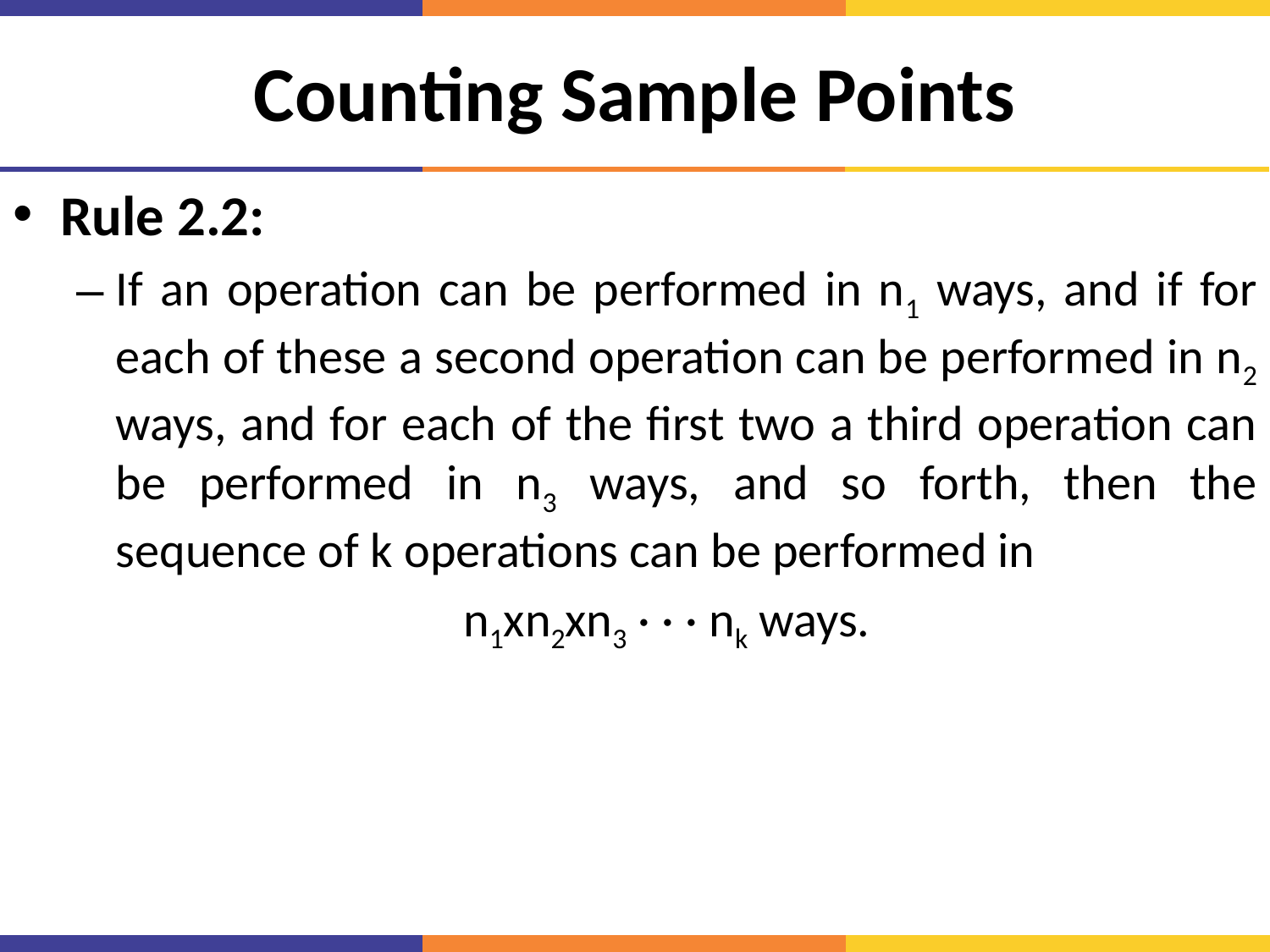

# Counting Sample Points
Rule 2.2:
If an operation can be performed in n1 ways, and if for each of these a second operation can be performed in n2 ways, and for each of the first two a third operation can be performed in n3 ways, and so forth, then the sequence of k operations can be performed in
n1xn2xn3 · · · nk ways.